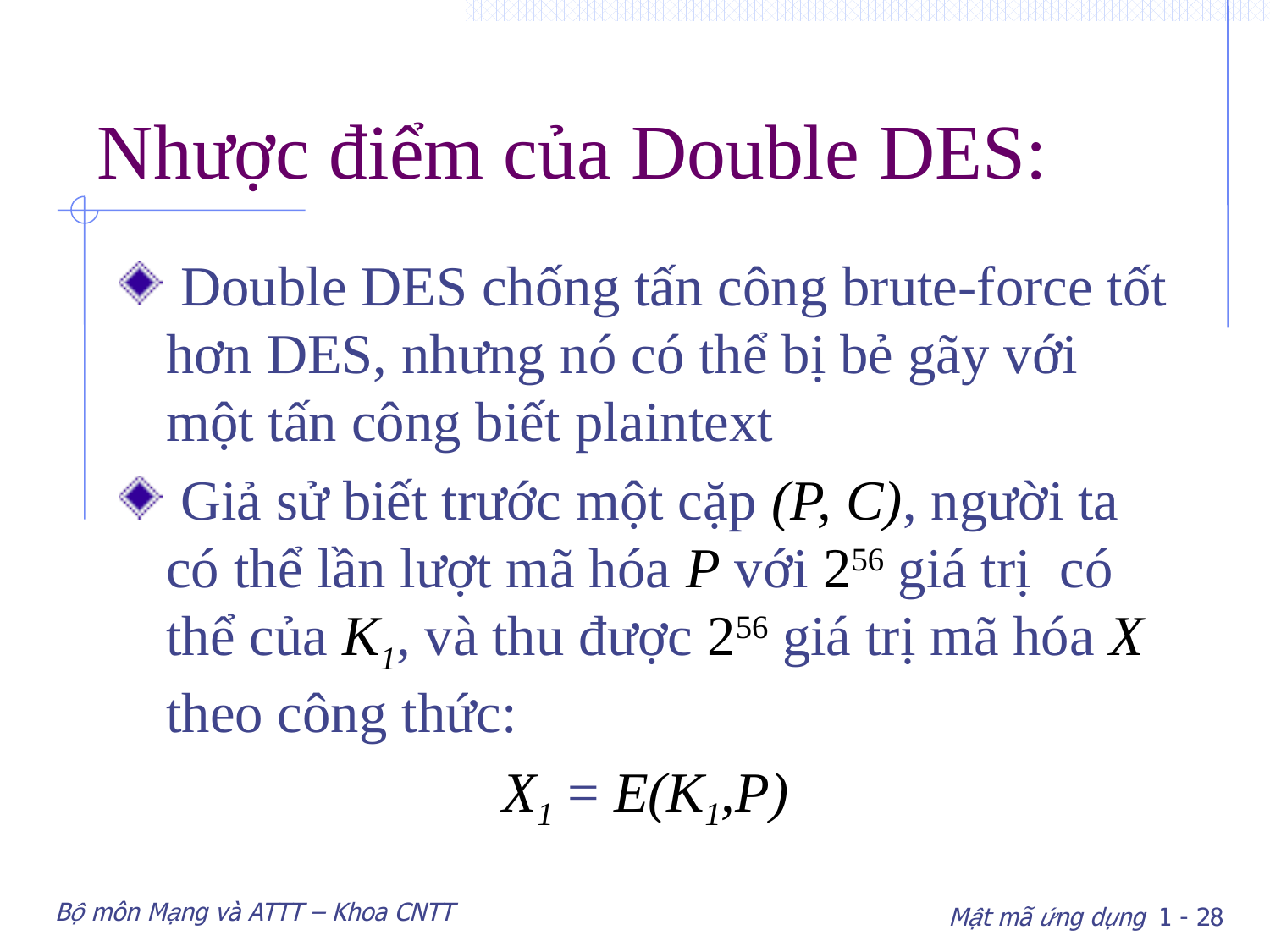

# Nhược điểm của Double DES:
 Double DES chống tấn công brute-force tốt hơn DES, nhưng nó có thể bị bẻ gãy với một tấn công biết plaintext
 Giả sử biết trước một cặp (P, C), người ta có thể lần lượt mã hóa P với 256 giá trị  có thể của K1, và thu được 256 giá trị mã hóa X theo công thức:
X1 = E(K1,P)

Bộ môn Mạng và ATTT – Khoa CNTT